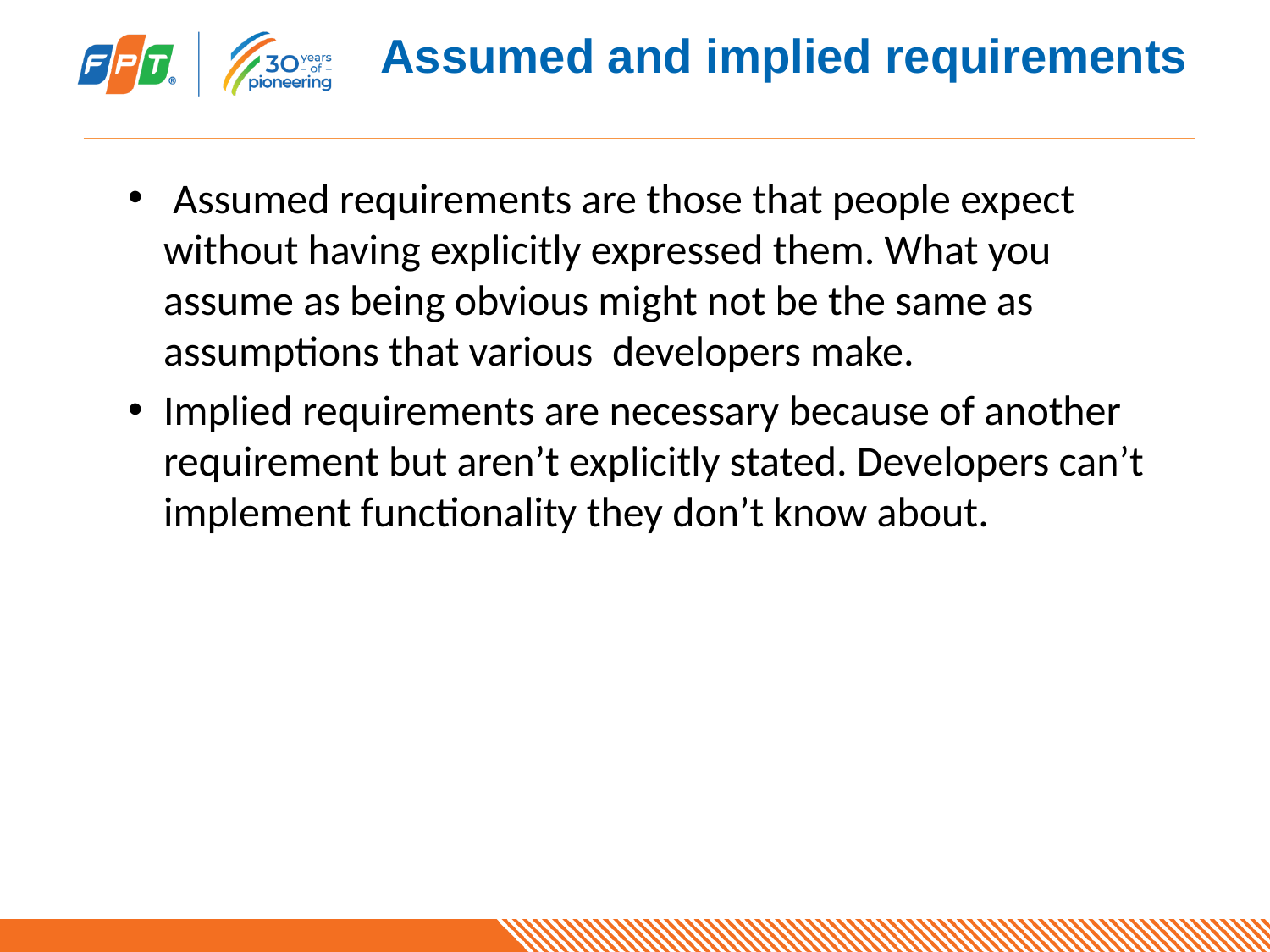

# Assumed and implied requirements
 Assumed requirements are those that people expect without having explicitly expressed them. What you assume as being obvious might not be the same as assumptions that various  developers make.
Implied requirements are necessary because of another requirement but aren’t explicitly stated. Developers can’t implement functionality they don’t know about.